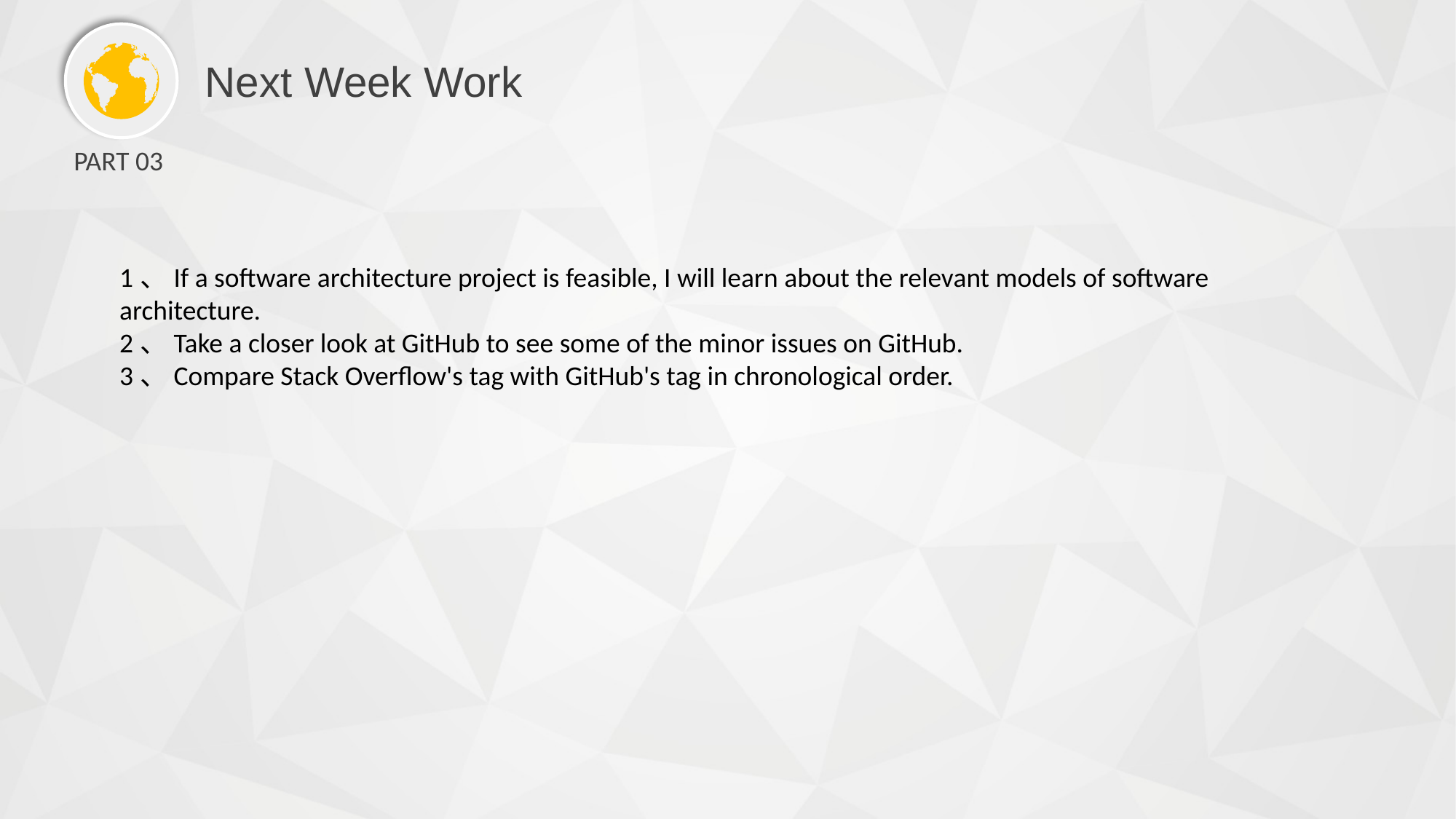

Next Week Work
PART 03
1、If a software architecture project is feasible, I will learn about the relevant models of software architecture.
2、Take a closer look at GitHub to see some of the minor issues on GitHub.
3、Compare Stack Overflow's tag with GitHub's tag in chronological order.